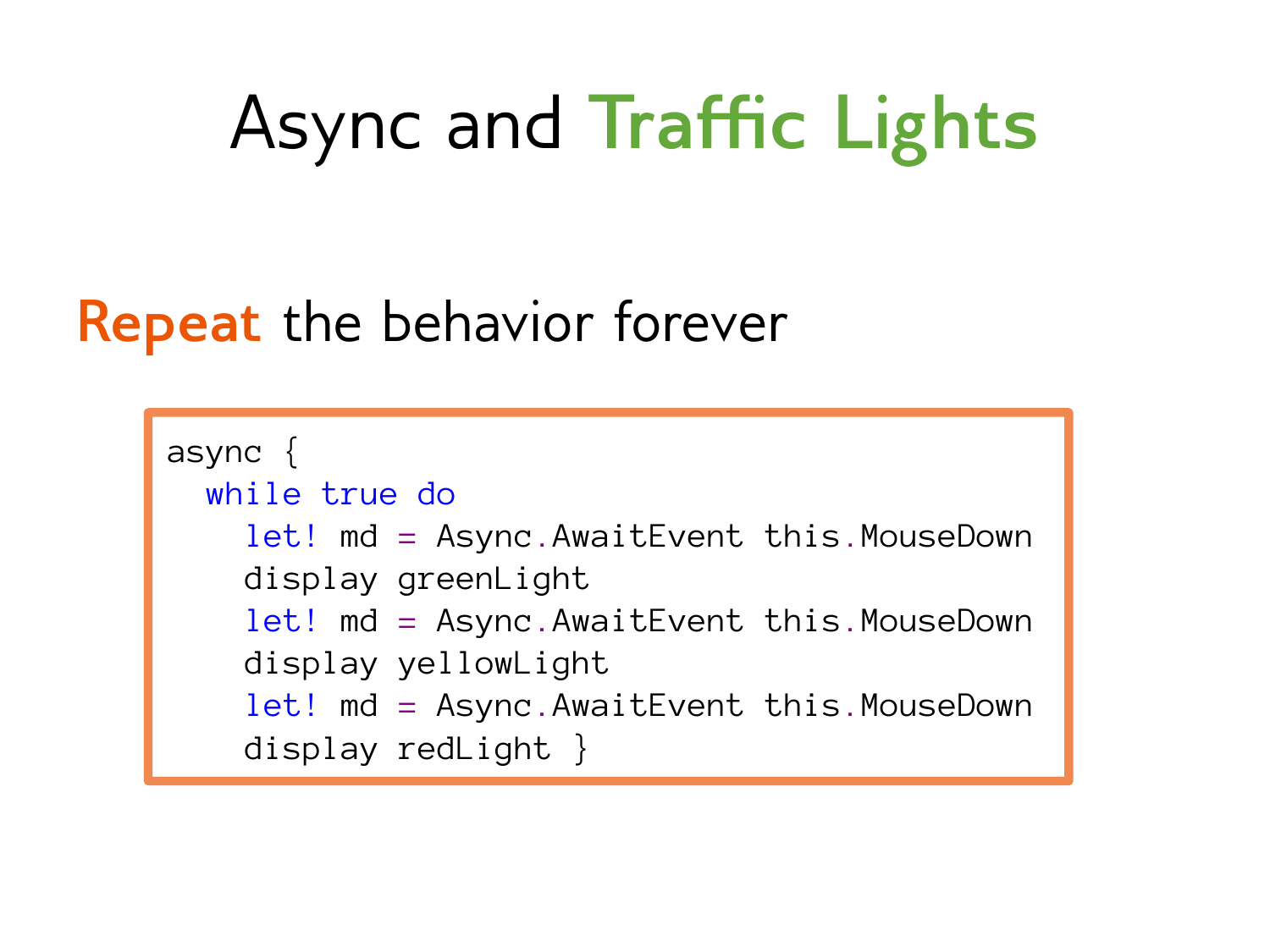

# Async and Traffic Lights
Repeat the behavior forever
async {
  while true do
    let! md = Async.AwaitEvent this.MouseDown
    display greenLight
    let! md = Async.AwaitEvent this.MouseDown
    display yellowLight
    let! md = Async.AwaitEvent this.MouseDown
    display redLight }